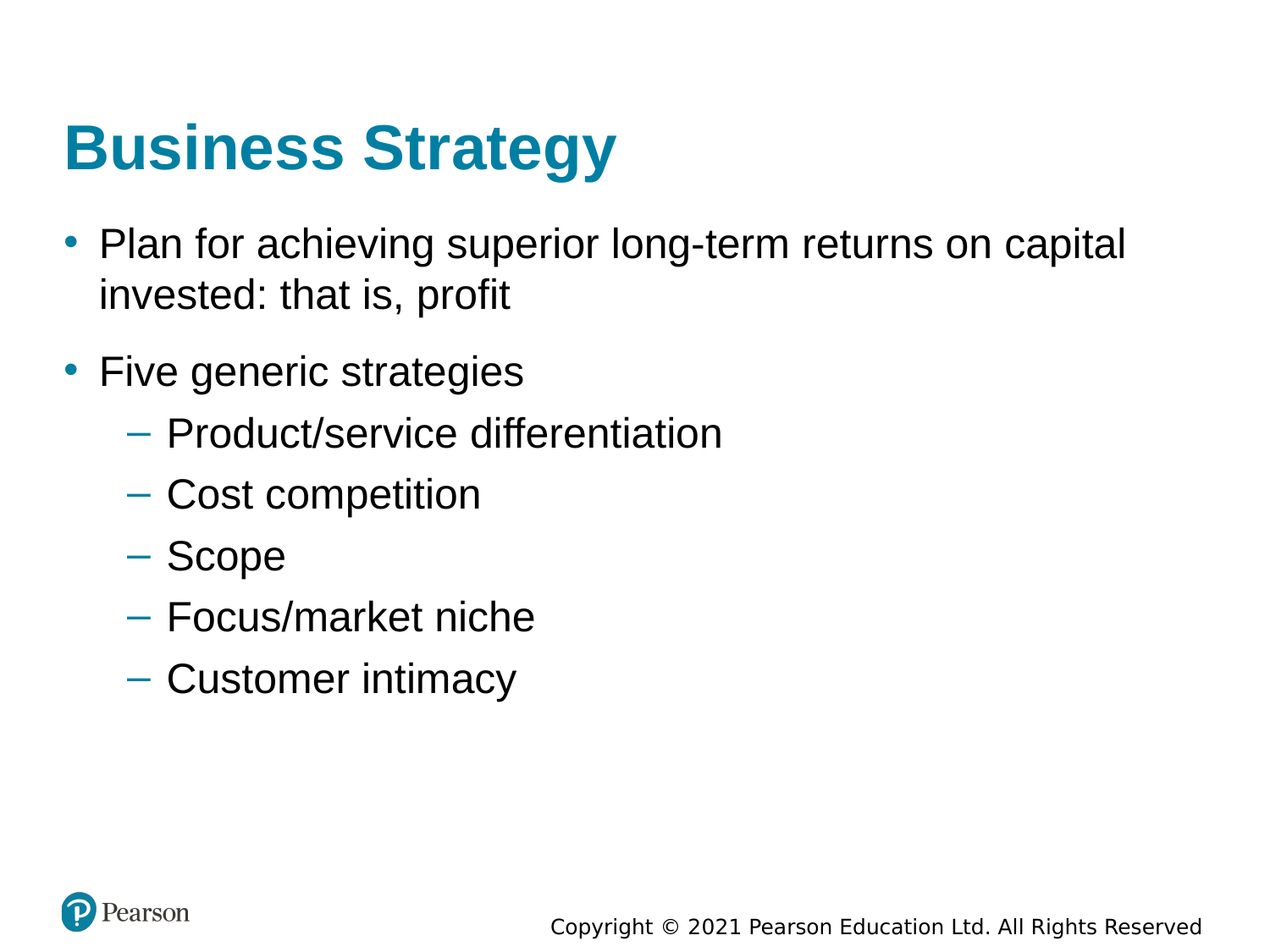

# Business Strategy
Plan for achieving superior long-term returns on capital invested: that is, profit
Five generic strategies
Product/service differentiation
Cost competition
Scope
Focus/market niche
Customer intimacy